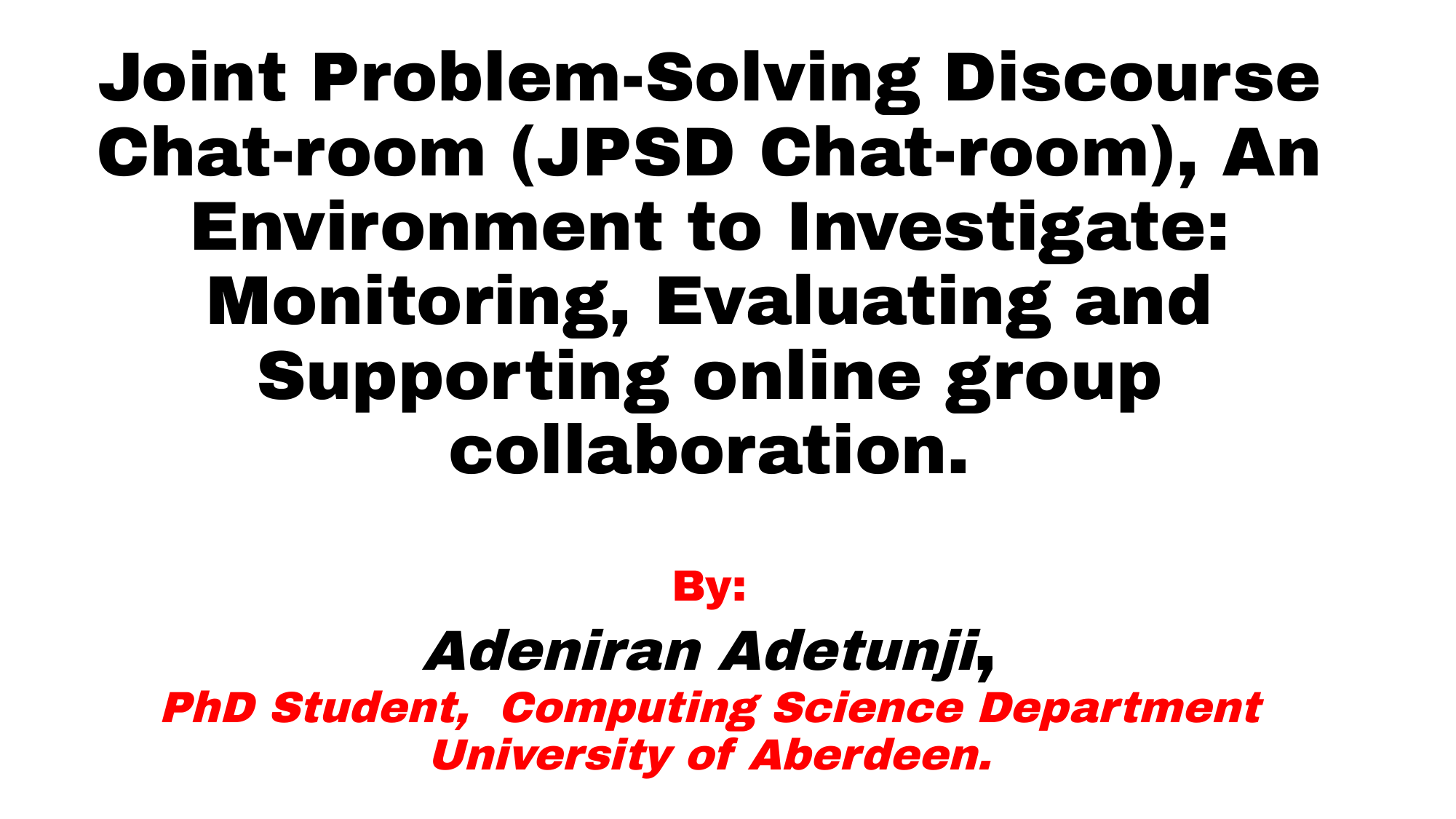

# Joint Problem-Solving Discourse Chat-room (JPSD Chat-room), An Environment to Investigate: Monitoring, Evaluating and Supporting online group collaboration. By: Adeniran Adetunji, PhD Student,  Computing Science Department University of Aberdeen.